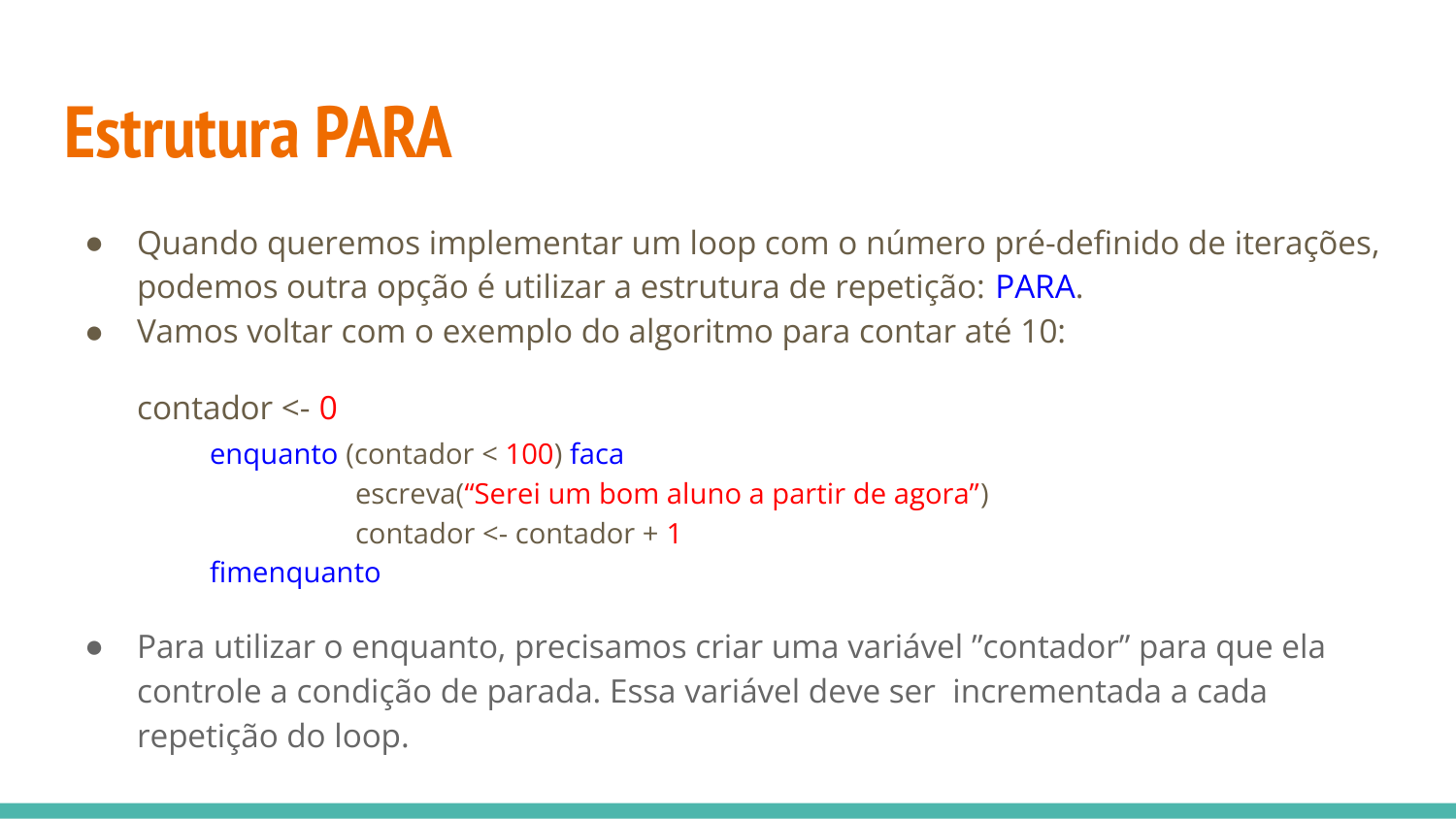

# Estrutura PARA
Quando queremos implementar um loop com o número pré-definido de iterações, podemos outra opção é utilizar a estrutura de repetição: PARA.
Vamos voltar com o exemplo do algoritmo para contar até 10:
contador <- 0
	enquanto (contador < 100) faca
		escreva(“Serei um bom aluno a partir de agora”)
		contador <- contador + 1
	fimenquanto
Para utilizar o enquanto, precisamos criar uma variável ”contador” para que ela controle a condição de parada. Essa variável deve ser  incrementada a cada repetição do loop.